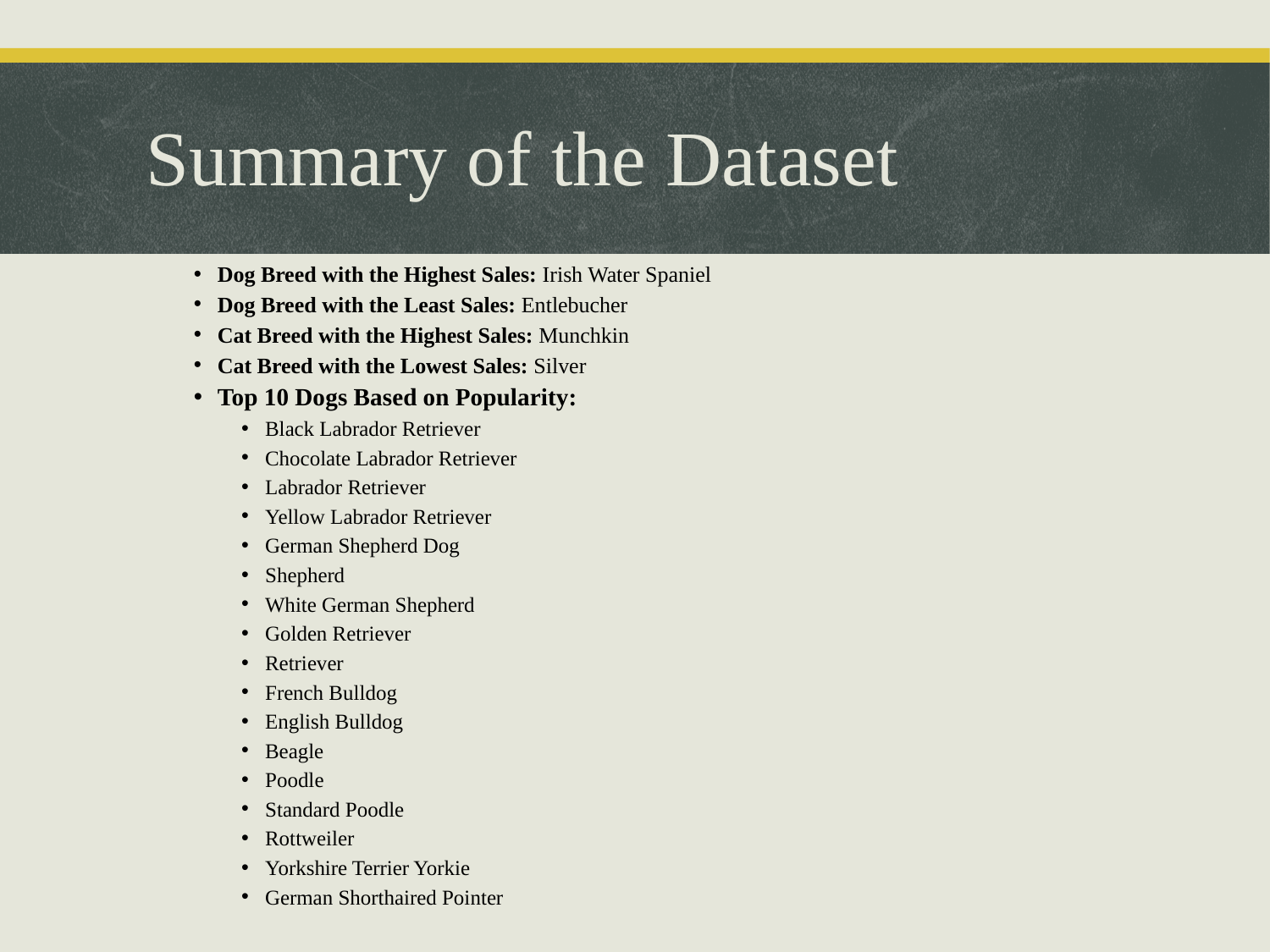

# Summary of the Dataset
Dog Breed with the Highest Sales: Irish Water Spaniel
Dog Breed with the Least Sales: Entlebucher
Cat Breed with the Highest Sales: Munchkin
Cat Breed with the Lowest Sales: Silver
Top 10 Dogs Based on Popularity:
Black Labrador Retriever
Chocolate Labrador Retriever
Labrador Retriever
Yellow Labrador Retriever
German Shepherd Dog
Shepherd
White German Shepherd
Golden Retriever
Retriever
French Bulldog
English Bulldog
Beagle
Poodle
Standard Poodle
Rottweiler
Yorkshire Terrier Yorkie
German Shorthaired Pointer